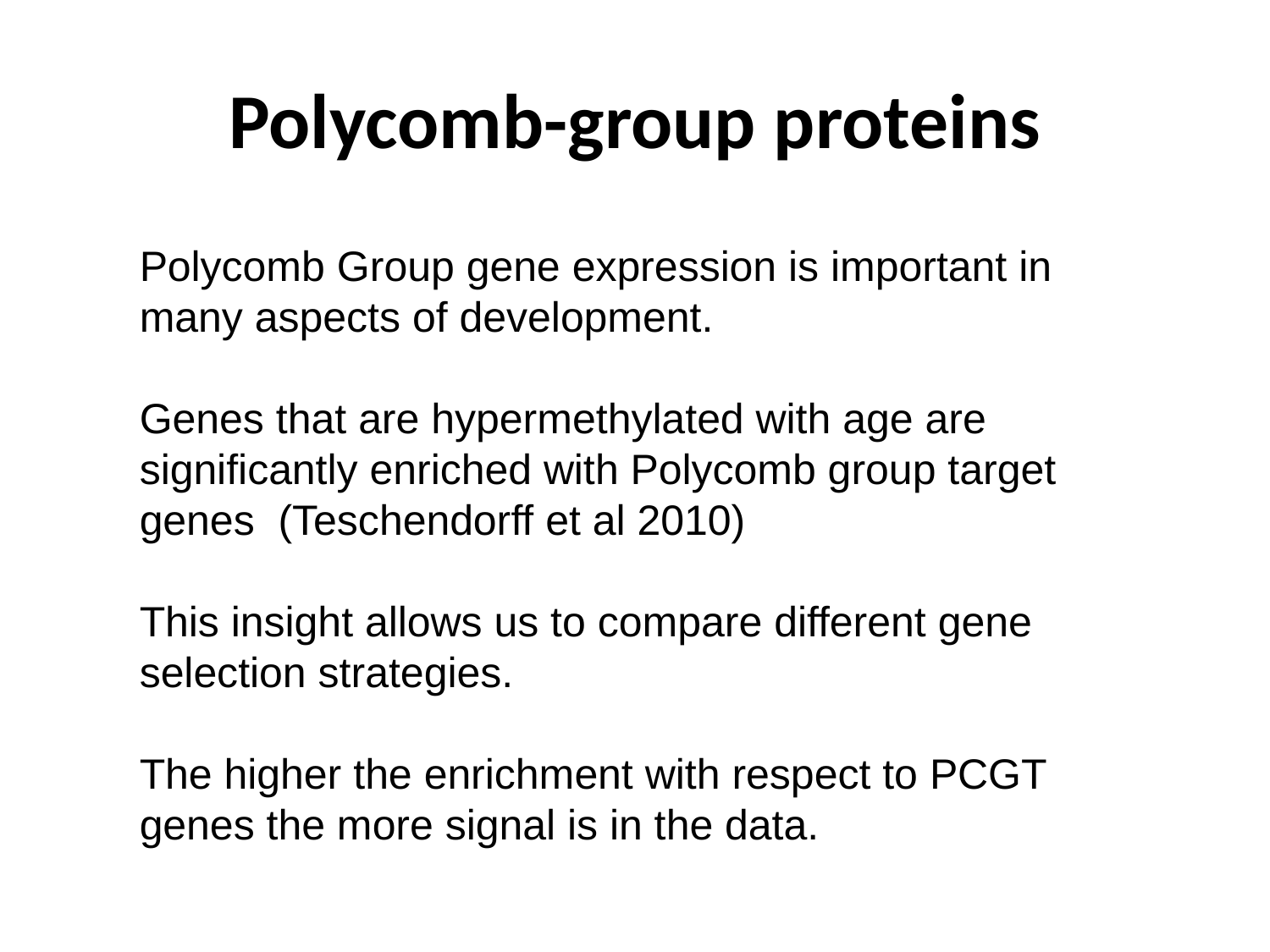

# Polycomb-group proteins
Polycomb Group gene expression is important in many aspects of development.

Genes that are hypermethylated with age are significantly enriched with Polycomb group target genes  (Teschendorff et al 2010)

This insight allows us to compare different gene selection strategies.

The higher the enrichment with respect to PCGT genes the more signal is in the data.